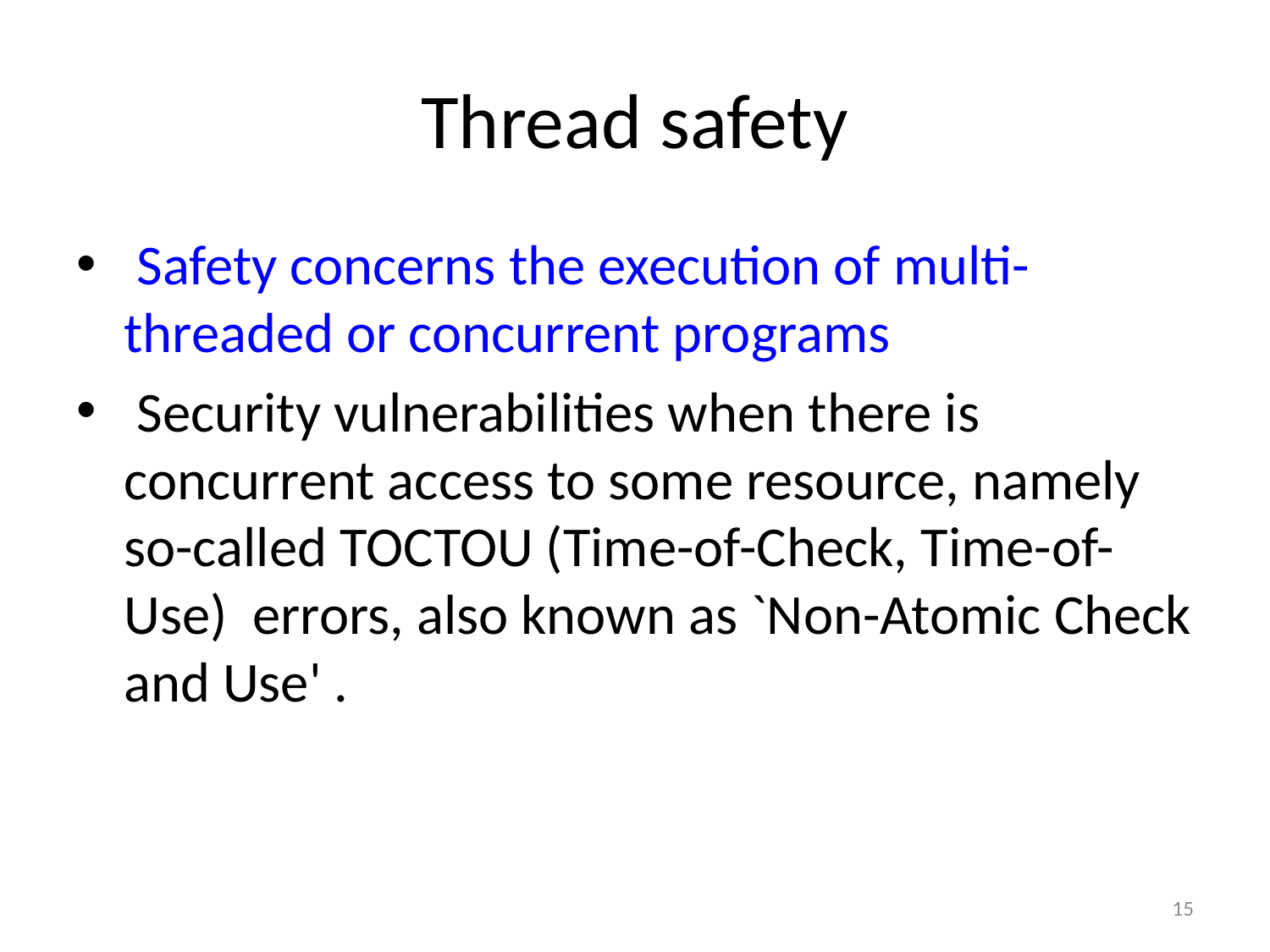

# Thread safety
 Safety concerns the execution of multi-threaded or concurrent programs
 Security vulnerabilities when there is concurrent access to some resource, namely so-called TOCTOU (Time-of-Check, Time-of-Use)  errors, also known as `Non-Atomic Check and Use' .

15